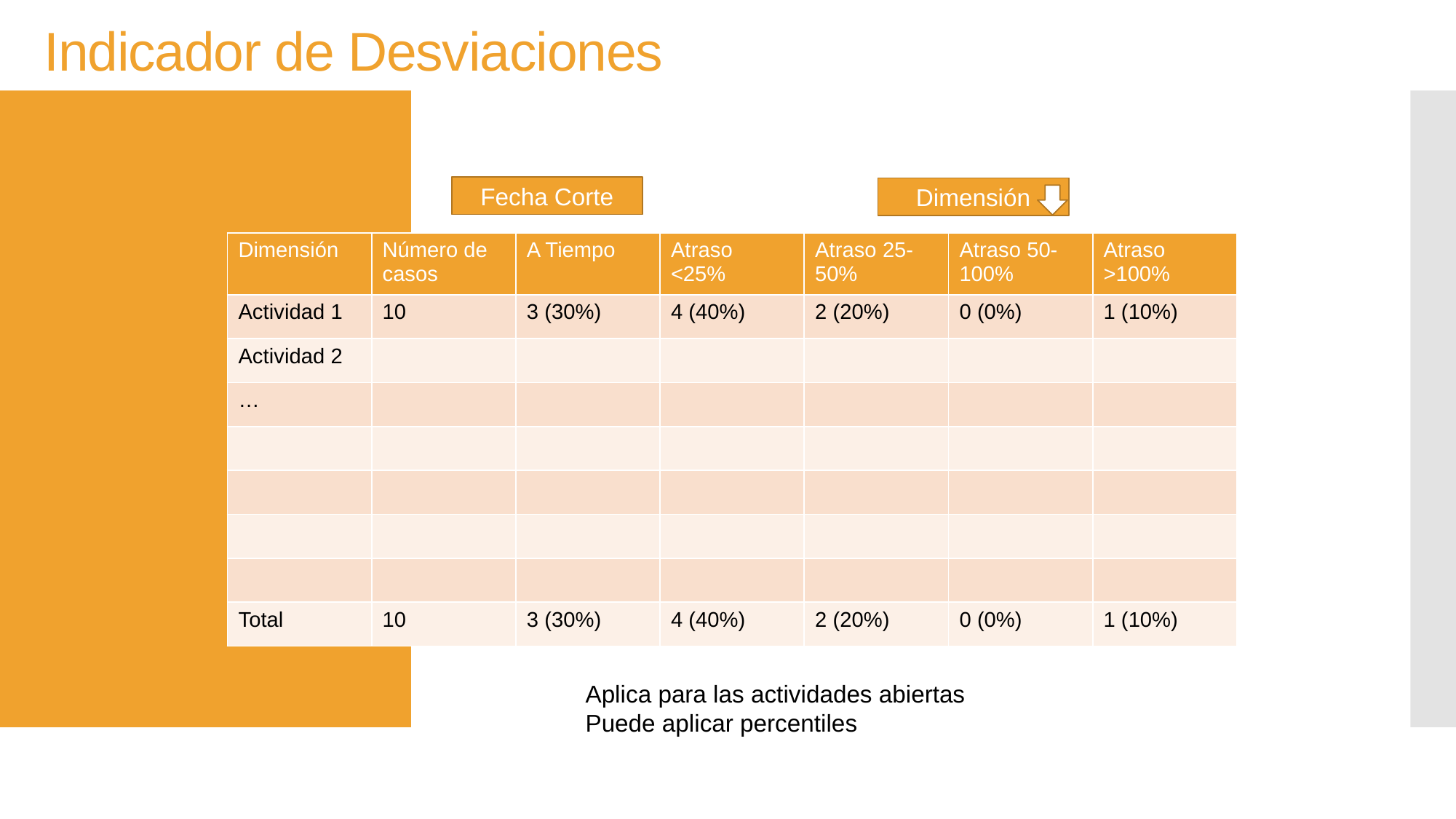

# Indicador de Desviaciones
Fecha Corte
Dimensión

| Dimensión | Número de casos | A Tiempo | Atraso <25% | Atraso 25-50% | Atraso 50-100% | Atraso >100% |
| --- | --- | --- | --- | --- | --- | --- |
| Actividad 1 | 10 | 3 (30%) | 4 (40%) | 2 (20%) | 0 (0%) | 1 (10%) |
| Actividad 2 |  |  |  |  |  |  |
| … |  |  |  |  |  |  |
|  |  |  |  |  |  |  |
|  |  |  |  |  |  |  |
|  |  |  |  |  |  |  |
|  |  |  |  |  |  |  |
| Total | 10 | 3 (30%) | 4 (40%) | 2 (20%) | 0 (0%) | 1 (10%) |
Aplica para las actividades abiertas
Puede aplicar percentiles
16